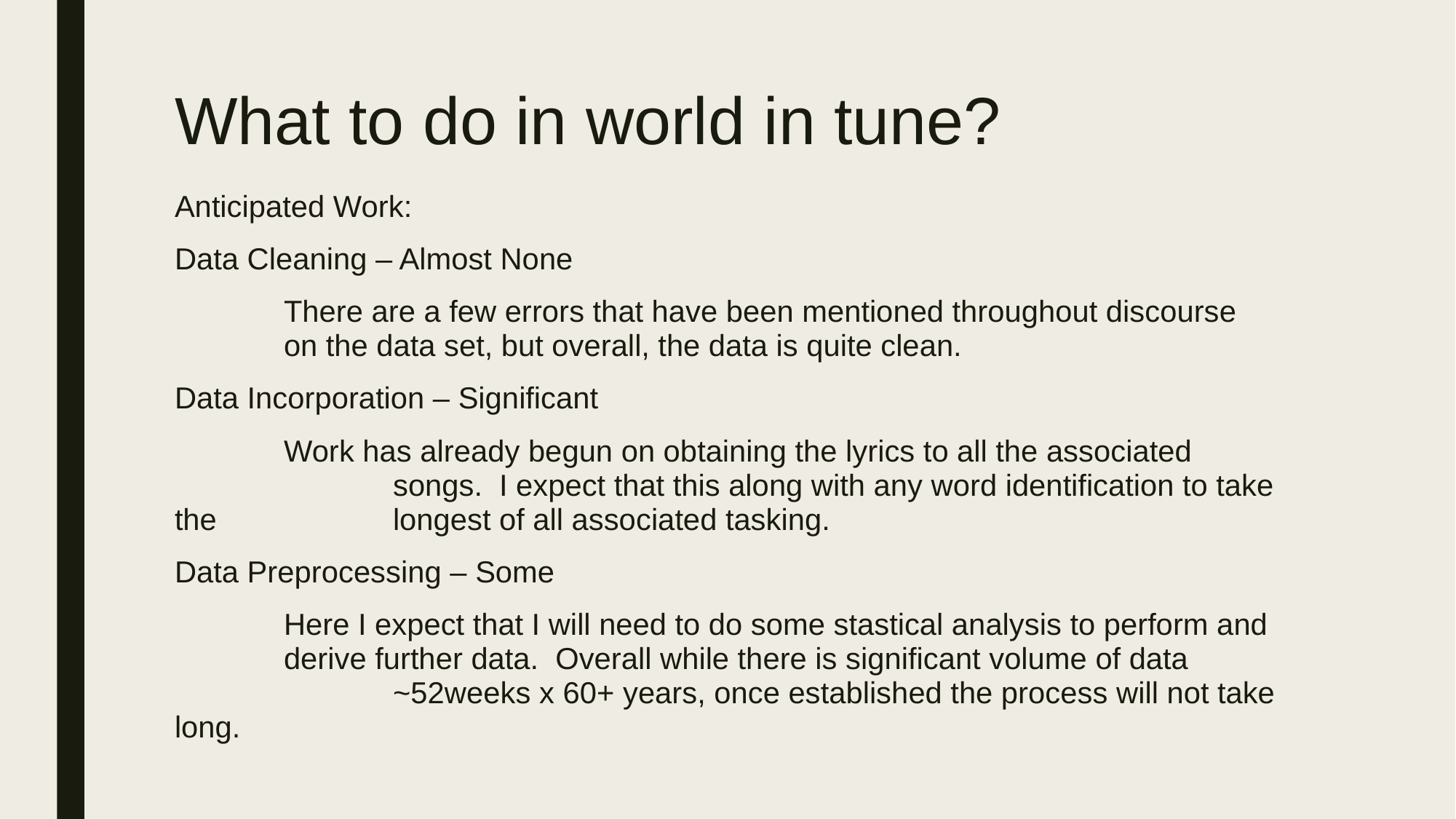

# What to do in world in tune?
Anticipated Work:
Data Cleaning – Almost None
	There are a few errors that have been mentioned throughout discourse 		on the data set, but overall, the data is quite clean.
Data Incorporation – Significant
	Work has already begun on obtaining the lyrics to all the associated 			songs.  I expect that this along with any word identification to take the 		longest of all associated tasking.
Data Preprocessing – Some
	Here I expect that I will need to do some stastical analysis to perform and 	derive further data.  Overall while there is significant volume of data		 	~52weeks x 60+ years, once established the process will not take long.